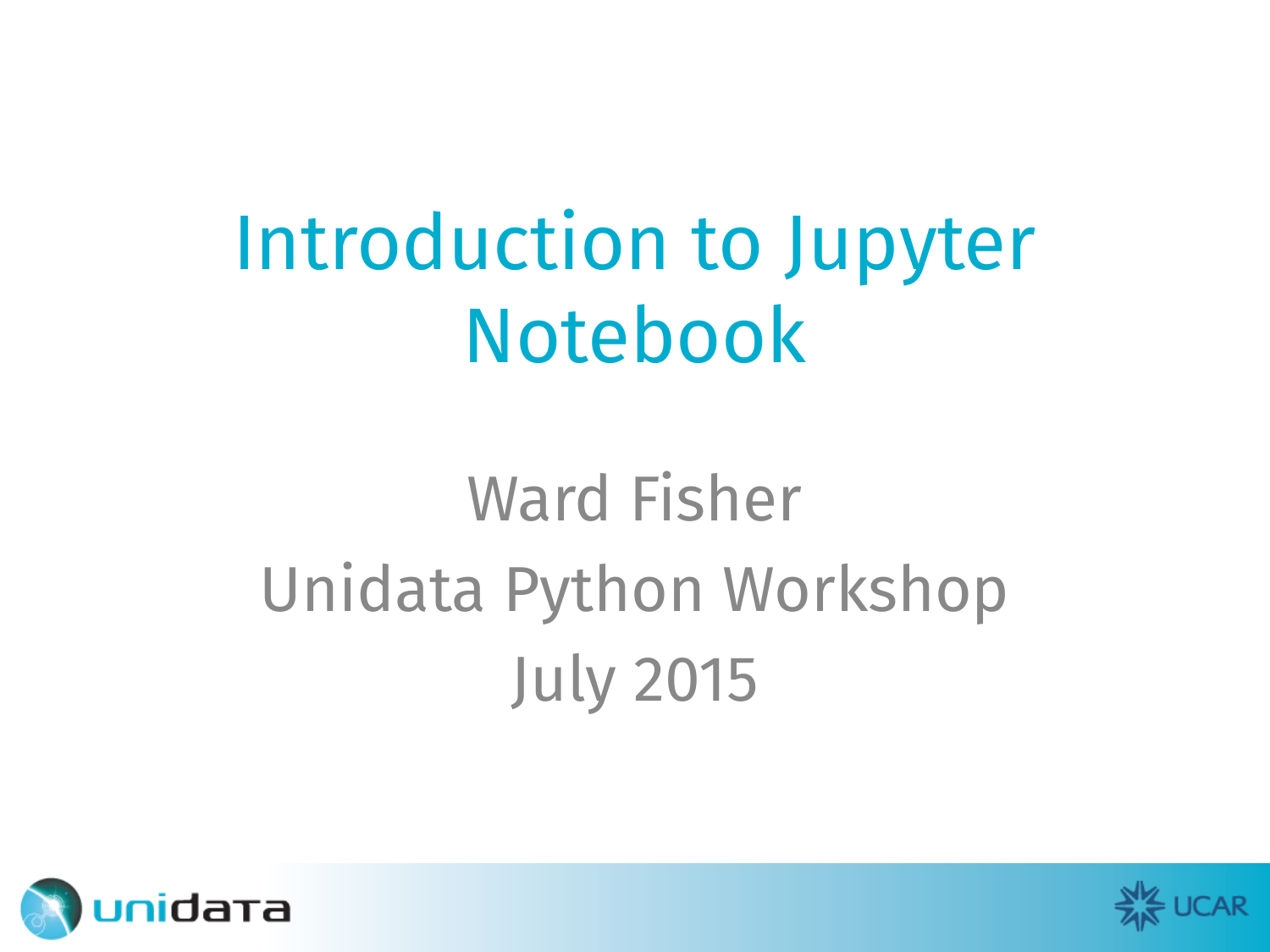

# Introduction to Jupyter Notebook
Ward Fisher
Unidata Python Workshop
July 2015